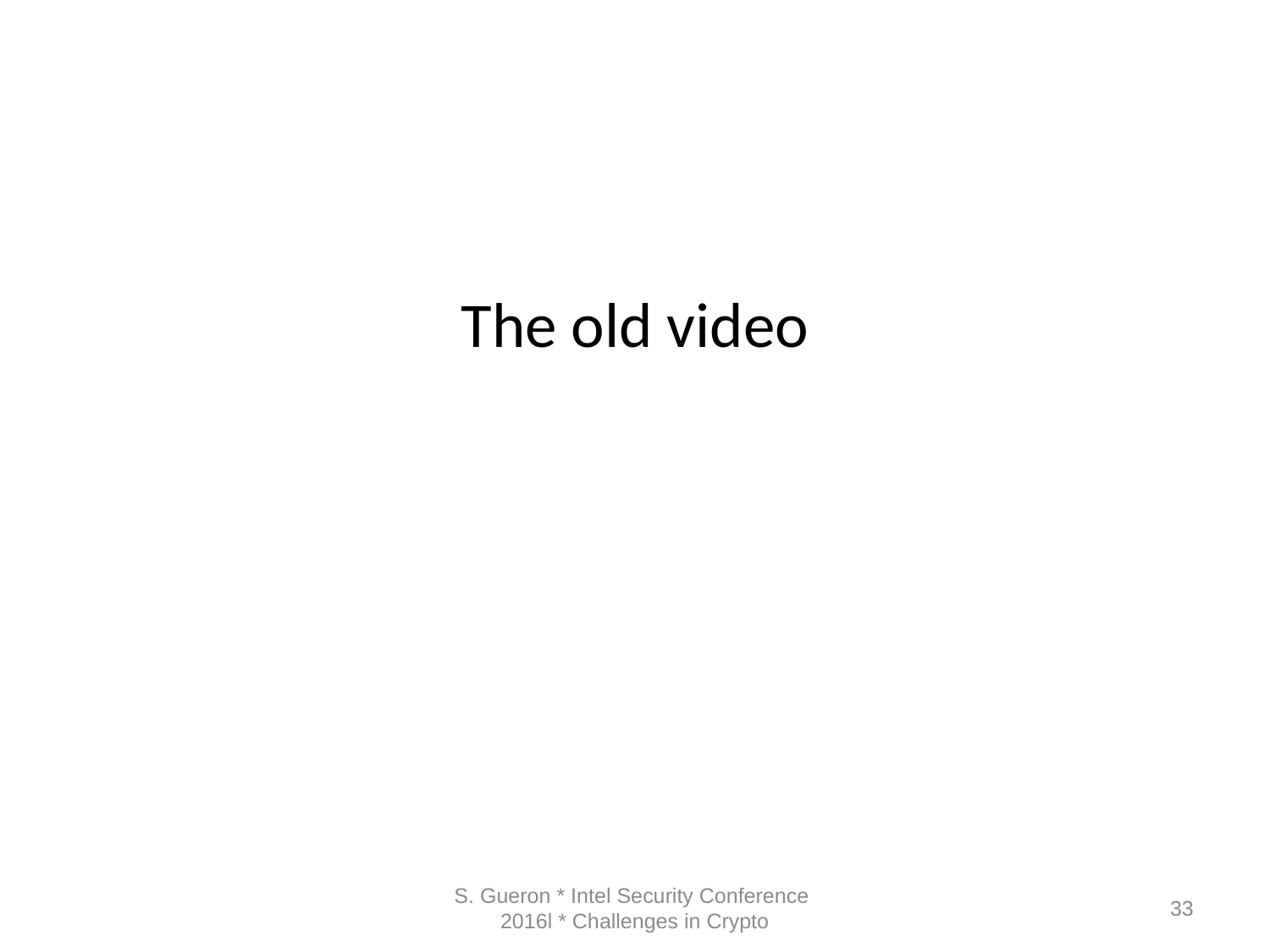

#

The old video
S. Gueron * Intel Security Conference  2016l * Challenges in Crypto
33